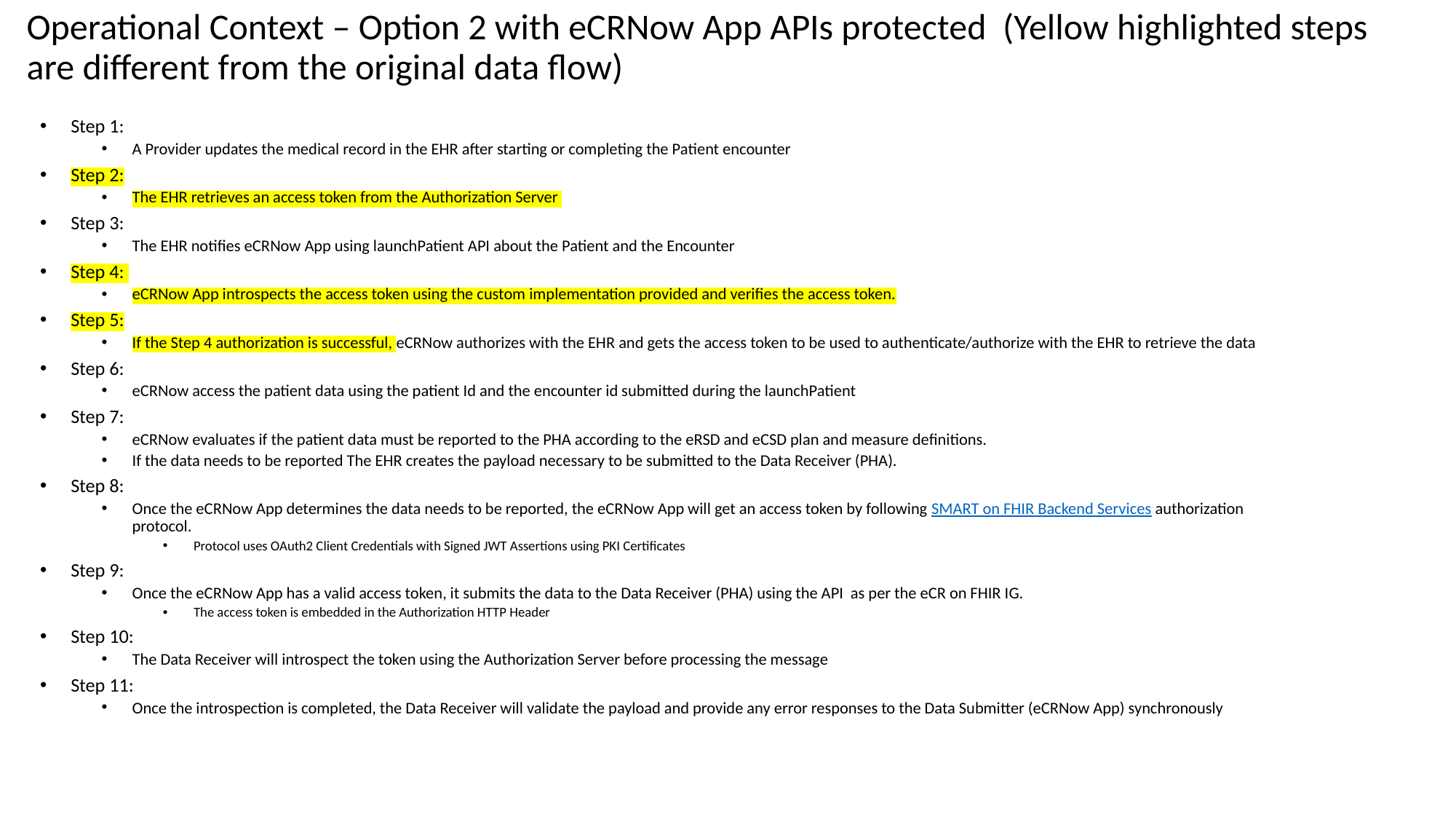

Operational Context – Option 2 with eCRNow App APIs protected  (Yellow highlighted steps are different from the original data flow)
Step 1:
A Provider updates the medical record in the EHR after starting or completing the Patient encounter
Step 2:
The EHR retrieves an access token from the Authorization Server
Step 3:
The EHR notifies eCRNow App using launchPatient API about the Patient and the Encounter
Step 4:
eCRNow App introspects the access token using the custom implementation provided and verifies the access token.
Step 5:
If the Step 4 authorization is successful, eCRNow authorizes with the EHR and gets the access token to be used to authenticate/authorize with the EHR to retrieve the data
Step 6:
eCRNow access the patient data using the patient Id and the encounter id submitted during the launchPatient
Step 7:
eCRNow evaluates if the patient data must be reported to the PHA according to the eRSD and eCSD plan and measure definitions.
If the data needs to be reported The EHR creates the payload necessary to be submitted to the Data Receiver (PHA).
Step 8:
Once the eCRNow App determines the data needs to be reported, the eCRNow App will get an access token by following SMART on FHIR Backend Services authorization protocol.
Protocol uses OAuth2 Client Credentials with Signed JWT Assertions using PKI Certificates
Step 9:
Once the eCRNow App has a valid access token, it submits the data to the Data Receiver (PHA) using the API  as per the eCR on FHIR IG.
The access token is embedded in the Authorization HTTP Header
Step 10:
The Data Receiver will introspect the token using the Authorization Server before processing the message
Step 11:
Once the introspection is completed, the Data Receiver will validate the payload and provide any error responses to the Data Submitter (eCRNow App) synchronously